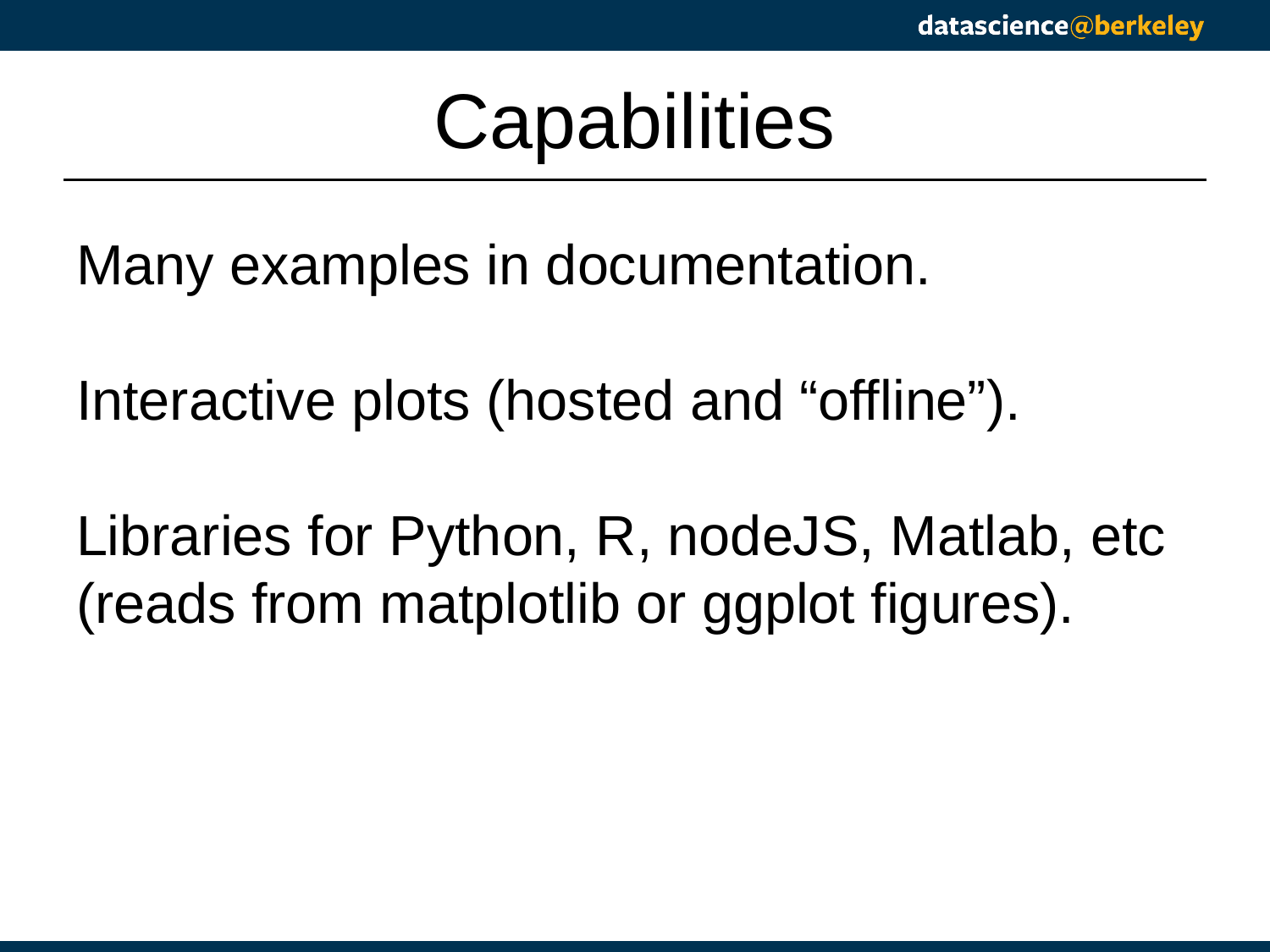

# Capabilities
Many examples in documentation.

Interactive plots (hosted and “offline”).

Libraries for Python, R, nodeJS, Matlab, etc (reads from matplotlib or ggplot figures).